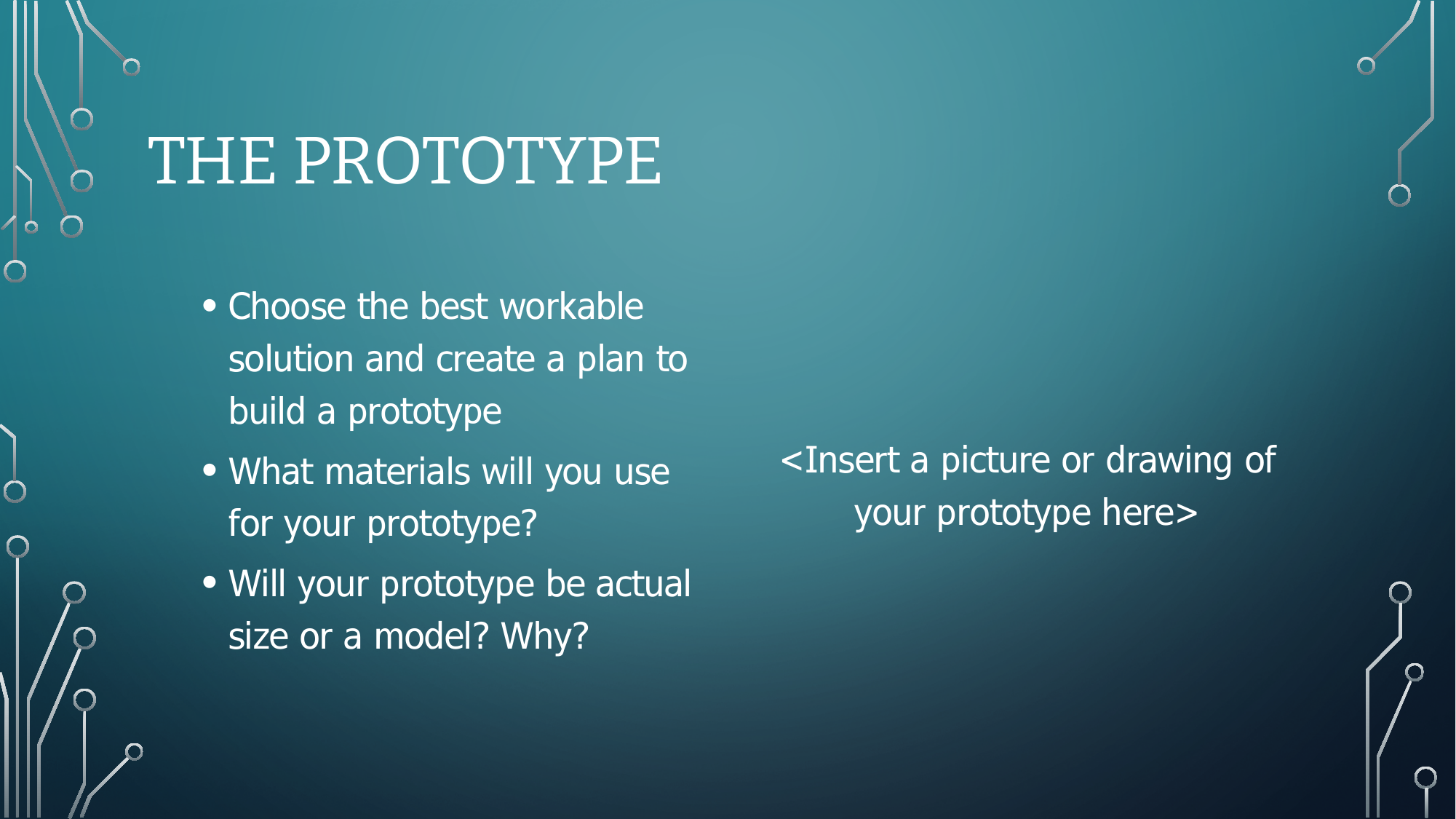

# The Prototype
Choose the best workable solution and create a plan to build a prototype
What materials will you use for your prototype?
Will your prototype be actual size or a model? Why?
<Insert a picture or drawing of your prototype here>